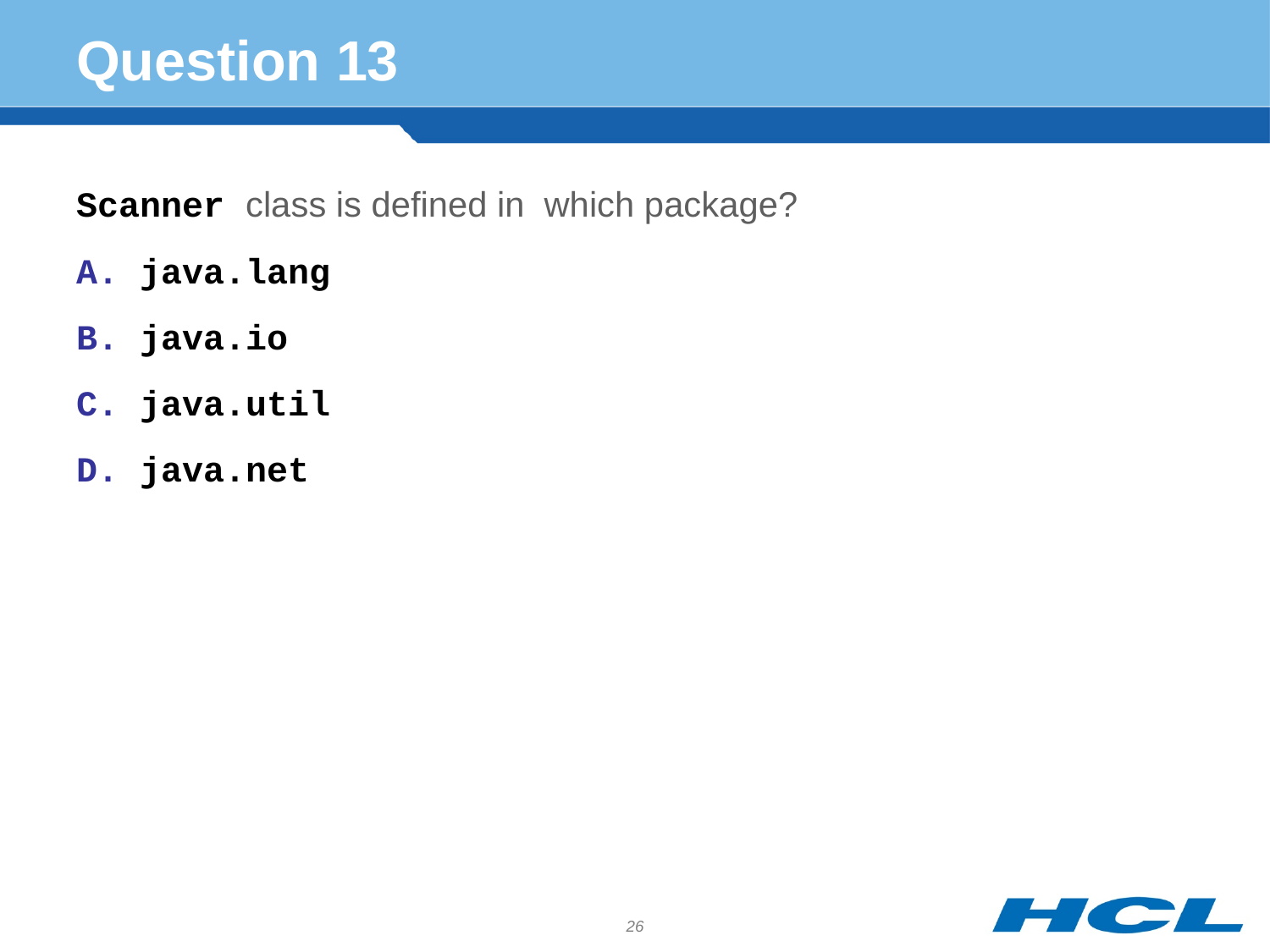

# Question 13
Scanner class is defined in  which package?
java.lang
java.io
java.util
java.net
26